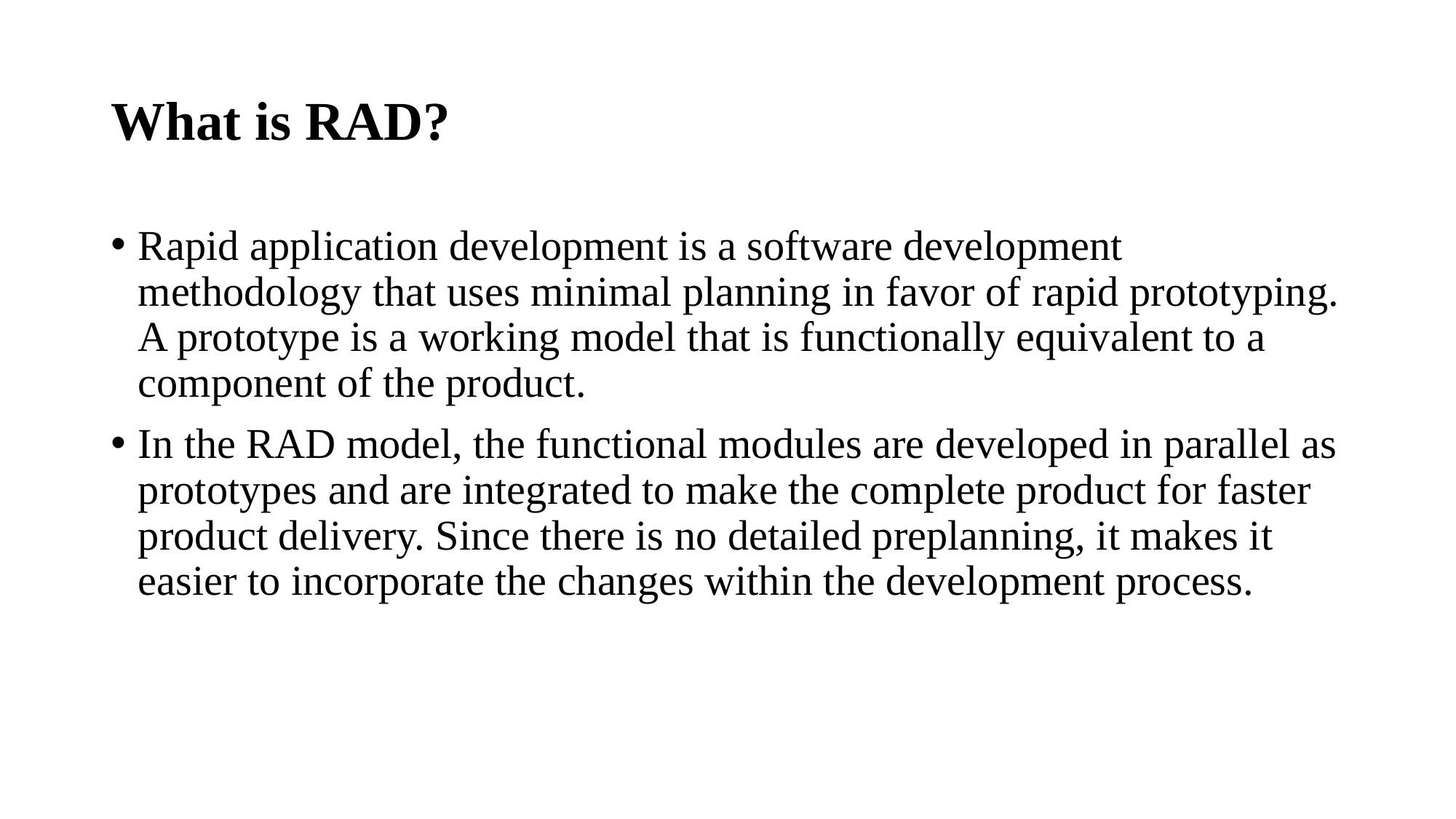

# What is RAD?
Rapid application development is a software development methodology that uses minimal planning in favor of rapid prototyping. A prototype is a working model that is functionally equivalent to a component of the product.
In the RAD model, the functional modules are developed in parallel as prototypes and are integrated to make the complete product for faster product delivery. Since there is no detailed preplanning, it makes it easier to incorporate the changes within the development process.